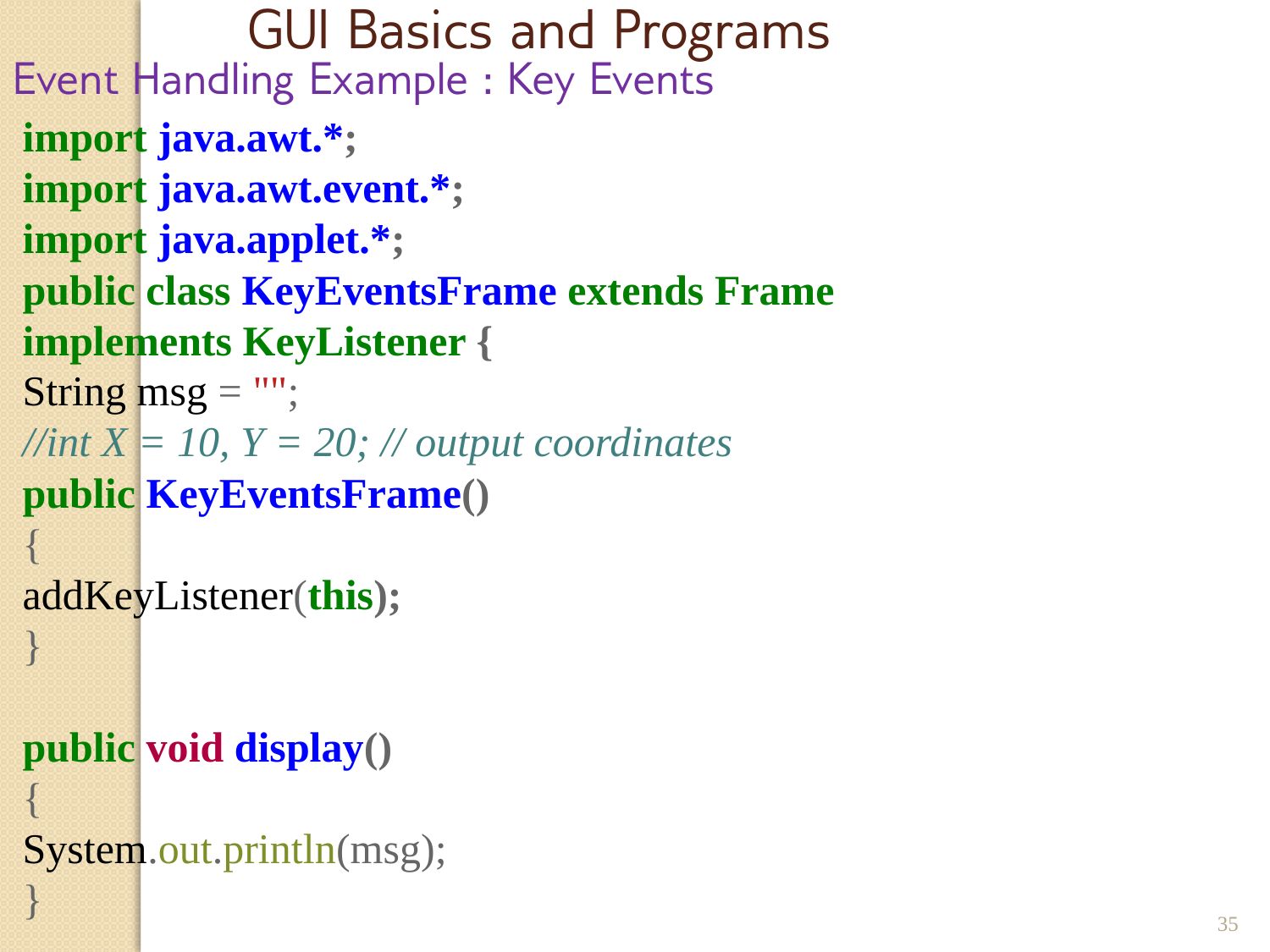

GUI Basics and Programs
Event Handling Example : Key Events
import java.awt.*;
import java.awt.event.*;
import java.applet.*;
public class KeyEventsFrame extends Frame
implements KeyListener {
String msg = "";
//int X = 10, Y = 20; // output coordinates
public KeyEventsFrame()
{
addKeyListener(this);
}

public void display()
{
System.out.println(msg);
}
35